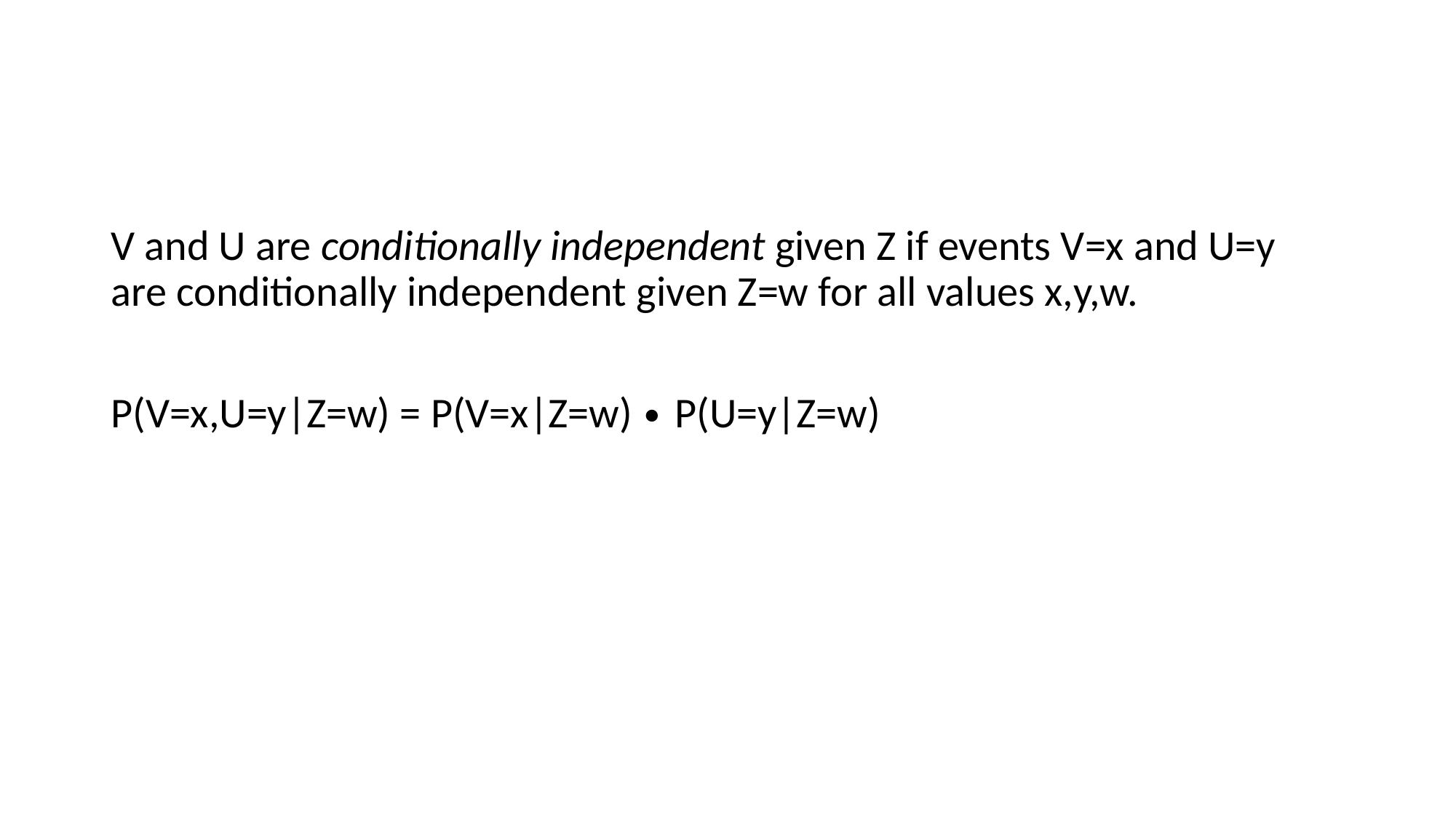

#
V and U are conditionally independent given Z if events V=x and U=y  are conditionally independent given Z=w for all values x,y,w.

P(V=x,U=y|Z=w) = P(V=x|Z=w) ∙ P(U=y|Z=w)